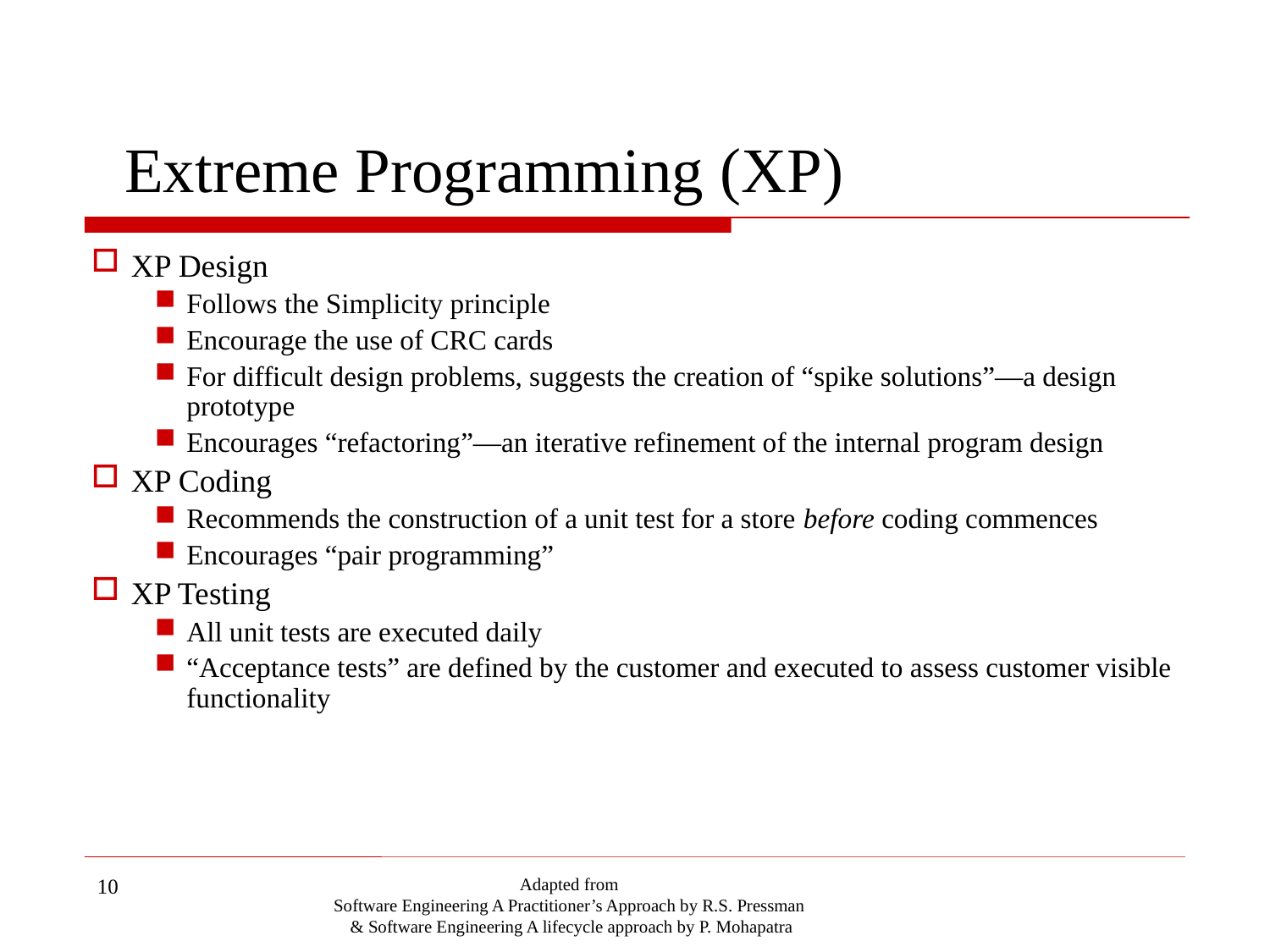

# Extreme Programming (XP)
XP Design
Follows the Simplicity principle
Encourage the use of CRC cards
For difficult design problems, suggests the creation of “spike solutions”—a design prototype
Encourages “refactoring”—an iterative refinement of the internal program design
XP Coding
Recommends the construction of a unit test for a store before coding commences
Encourages “pair programming”
XP Testing
All unit tests are executed daily
“Acceptance tests” are defined by the customer and executed to assess customer visible functionality

10
Adapted from
Software Engineering A Practitioner’s Approach by R.S. Pressman
& Software Engineering A lifecycle approach by P. Mohapatra